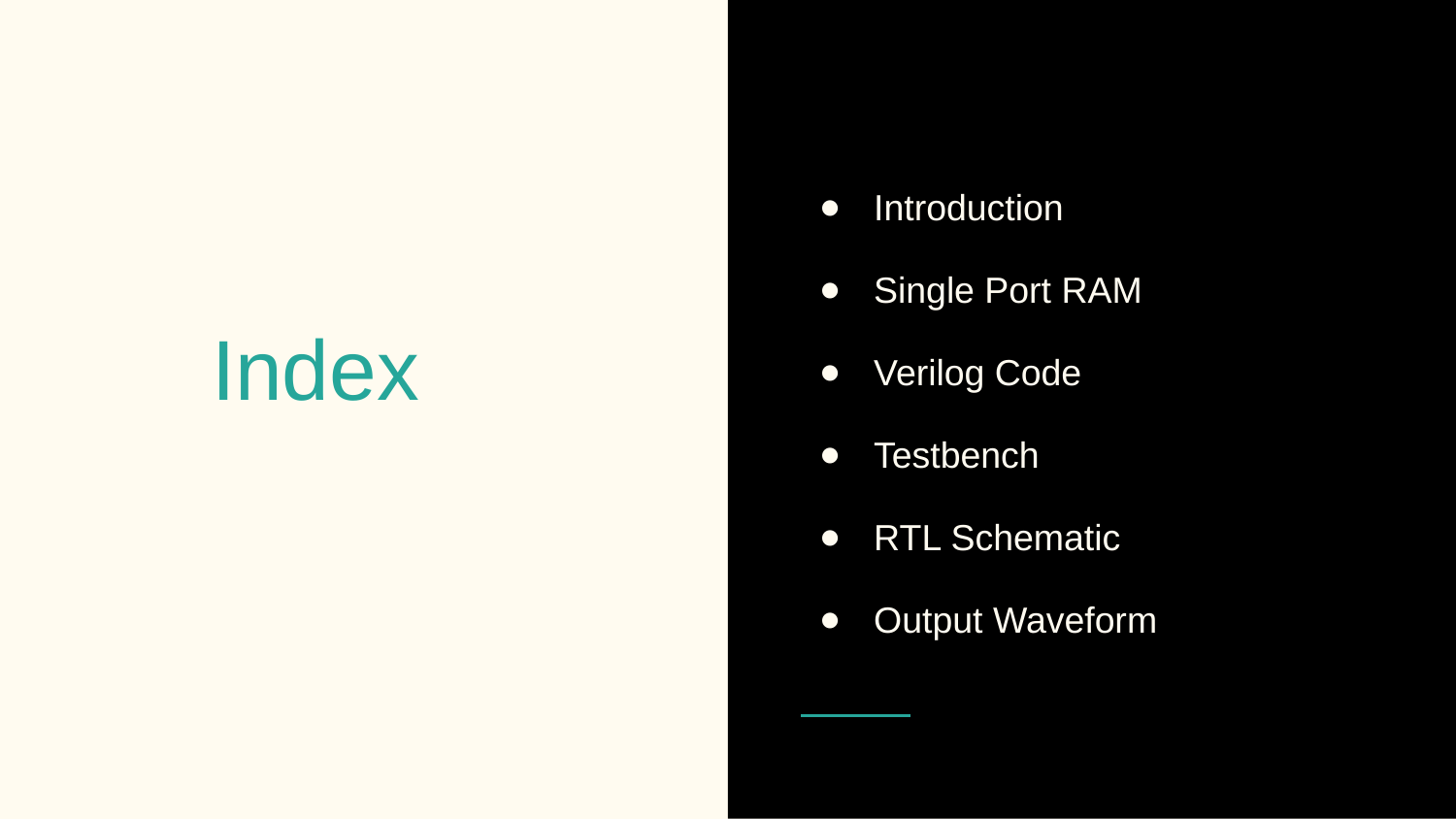

Introduction
Single Port RAM
Verilog Code
Testbench
RTL Schematic
Output Waveform
# Index